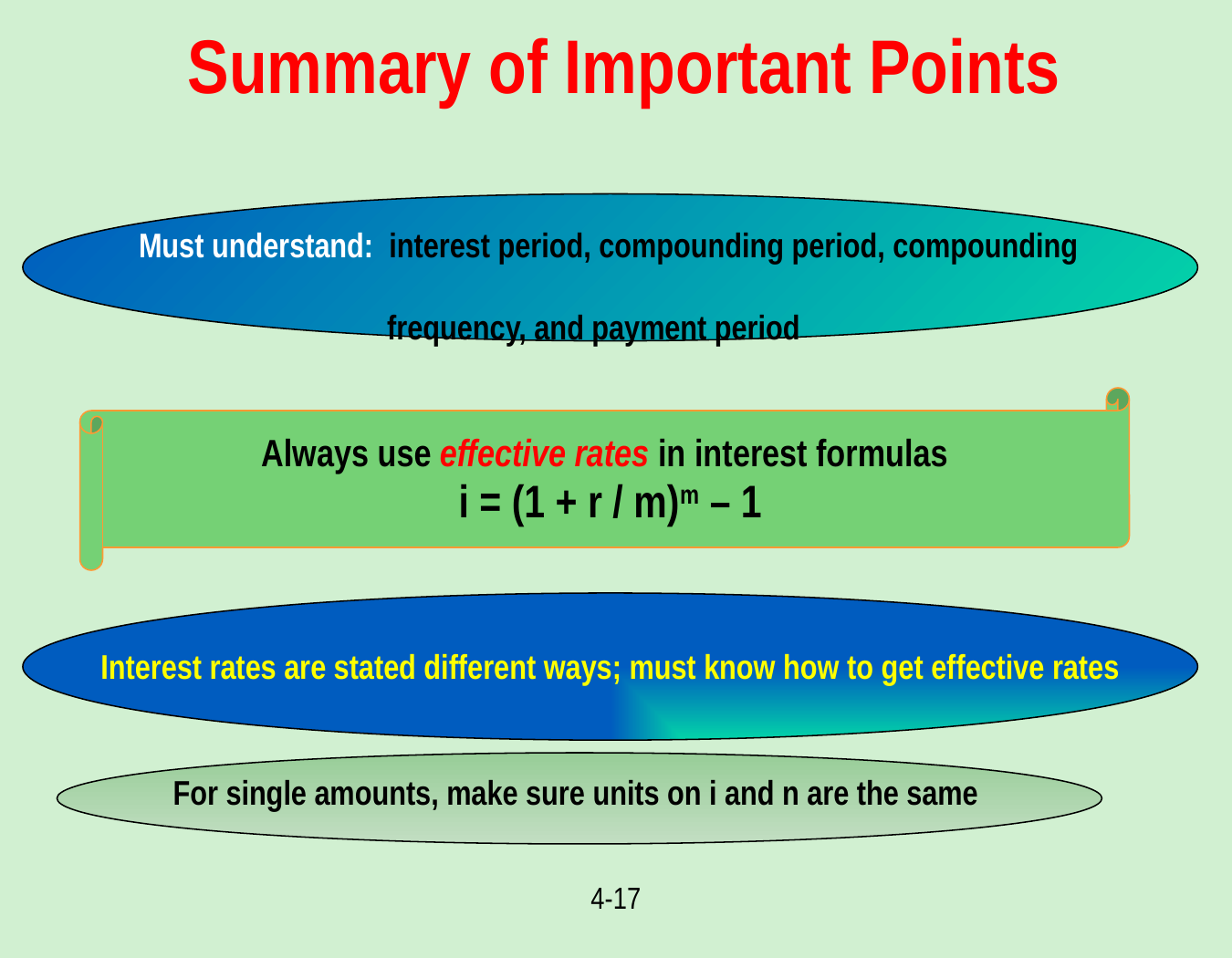

# Summary of Important Points

Must understand:  interest period, compounding period, compounding
                                frequency, and payment period

i = (1 + r / m)m – 1
Always use effective rates in interest formulas

Interest rates are stated different ways; must know how to get effective rates

For single amounts, make sure units on i and n are the same
4-17